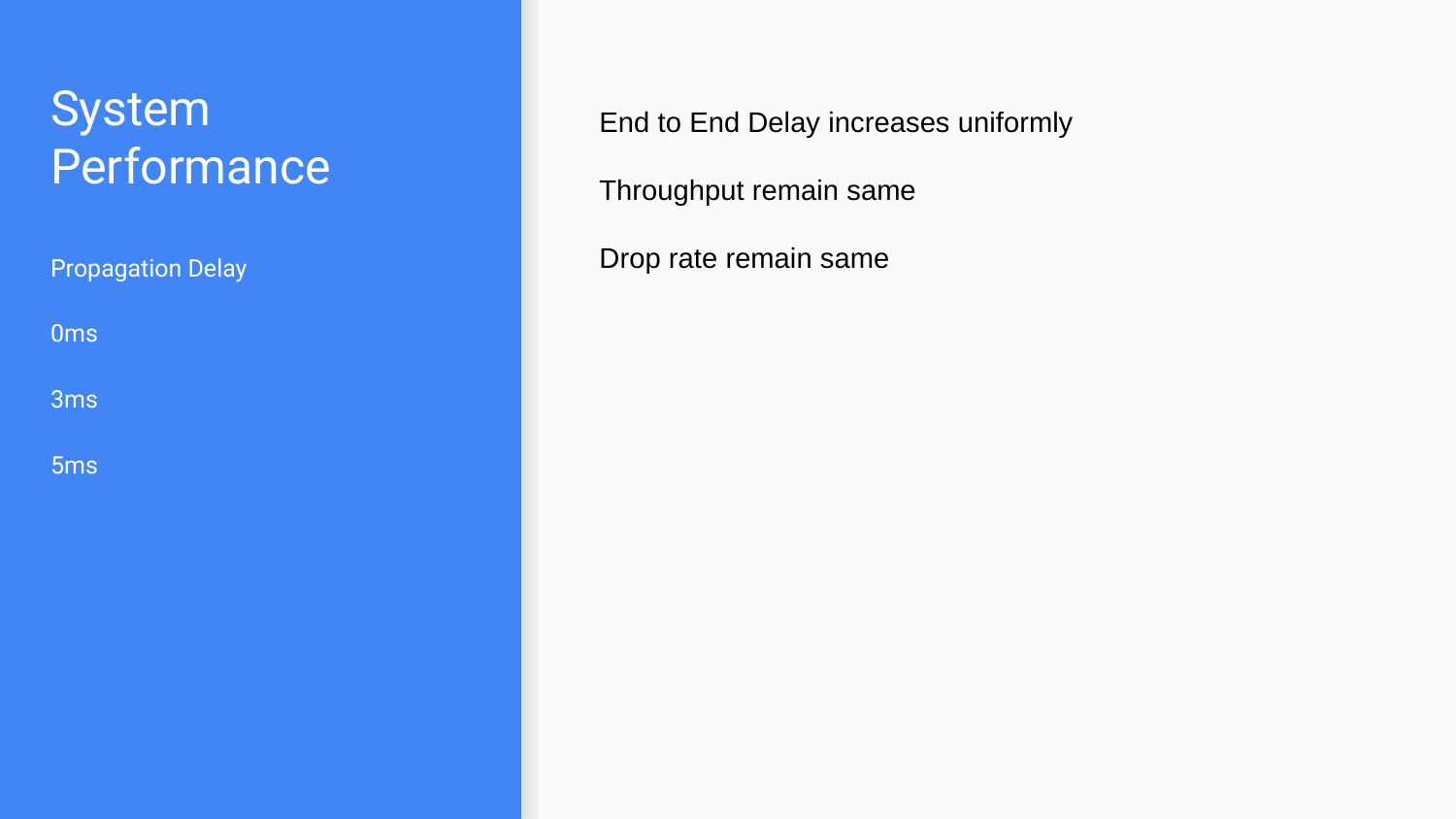

# System Performance
End to End Delay increases uniformly

Throughput remain same

Drop rate remain same
Propagation Delay
0ms
3ms
5ms